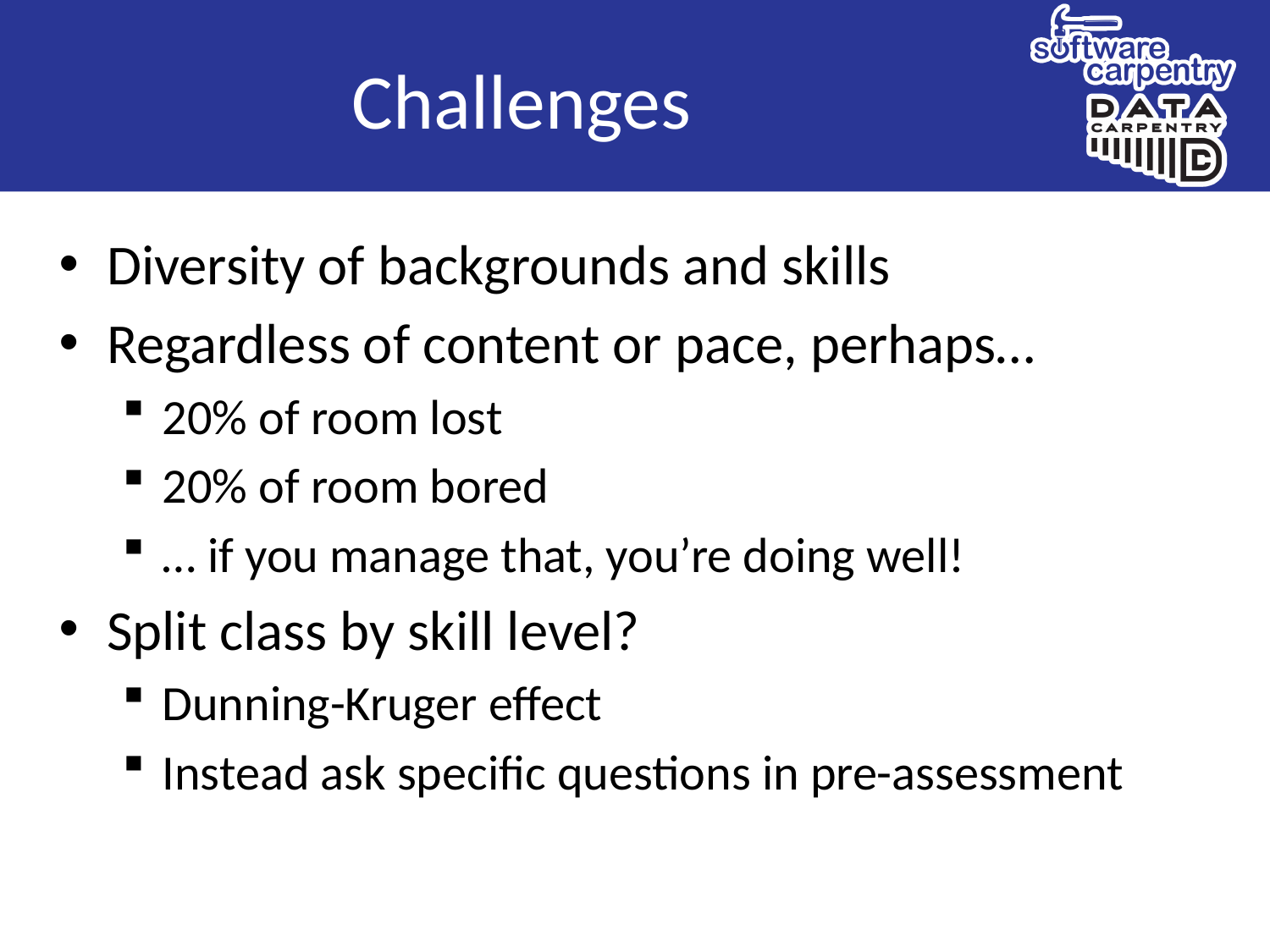

# Challenges
Diversity of backgrounds and skills
Regardless of content or pace, perhaps…
20% of room lost
20% of room bored
… if you manage that, you’re doing well!
Split class by skill level?
Dunning-Kruger effect
Instead ask specific questions in pre-assessment